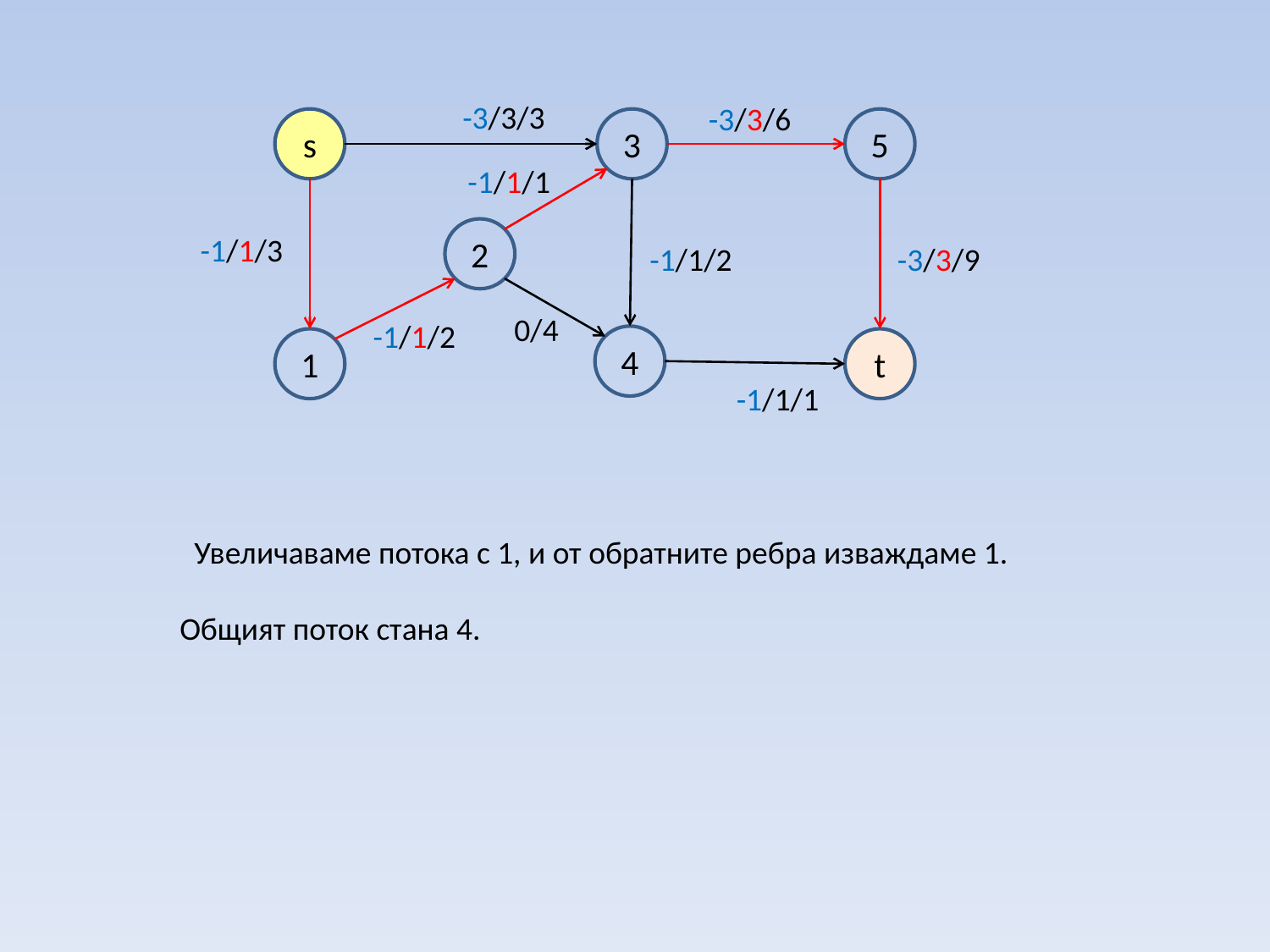

-3/3/3
-3/3/6
s
3
5
-1/1/1
2
-1/1/3
-1/1/2
-3/3/9
0/4
-1/1/2
4
1
t
-1/1/1
  Увеличаваме потока с 1, и от обратните ребра изваждаме 1.

Общият поток стана 4.